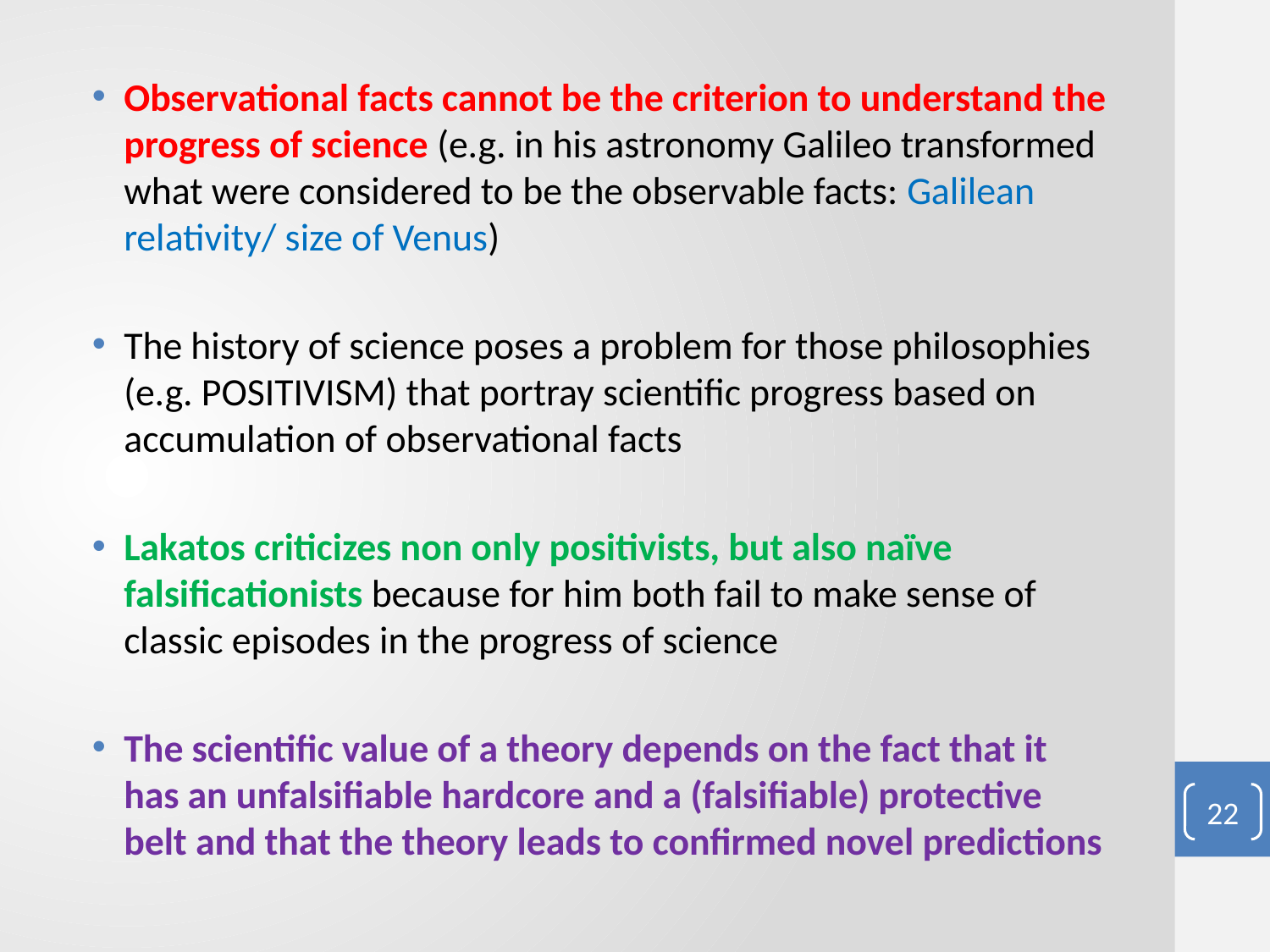

#
Observational facts cannot be the criterion to understand the progress of science (e.g. in his astronomy Galileo transformed what were considered to be the observable facts: Galilean relativity/ size of Venus)

The history of science poses a problem for those philosophies (e.g. POSITIVISM) that portray scientific progress based on accumulation of observational facts

Lakatos criticizes non only positivists, but also naïve falsificationists because for him both fail to make sense of classic episodes in the progress of science

The scientific value of a theory depends on the fact that it has an unfalsifiable hardcore and a (falsifiable) protective belt and that the theory leads to confirmed novel predictions

22